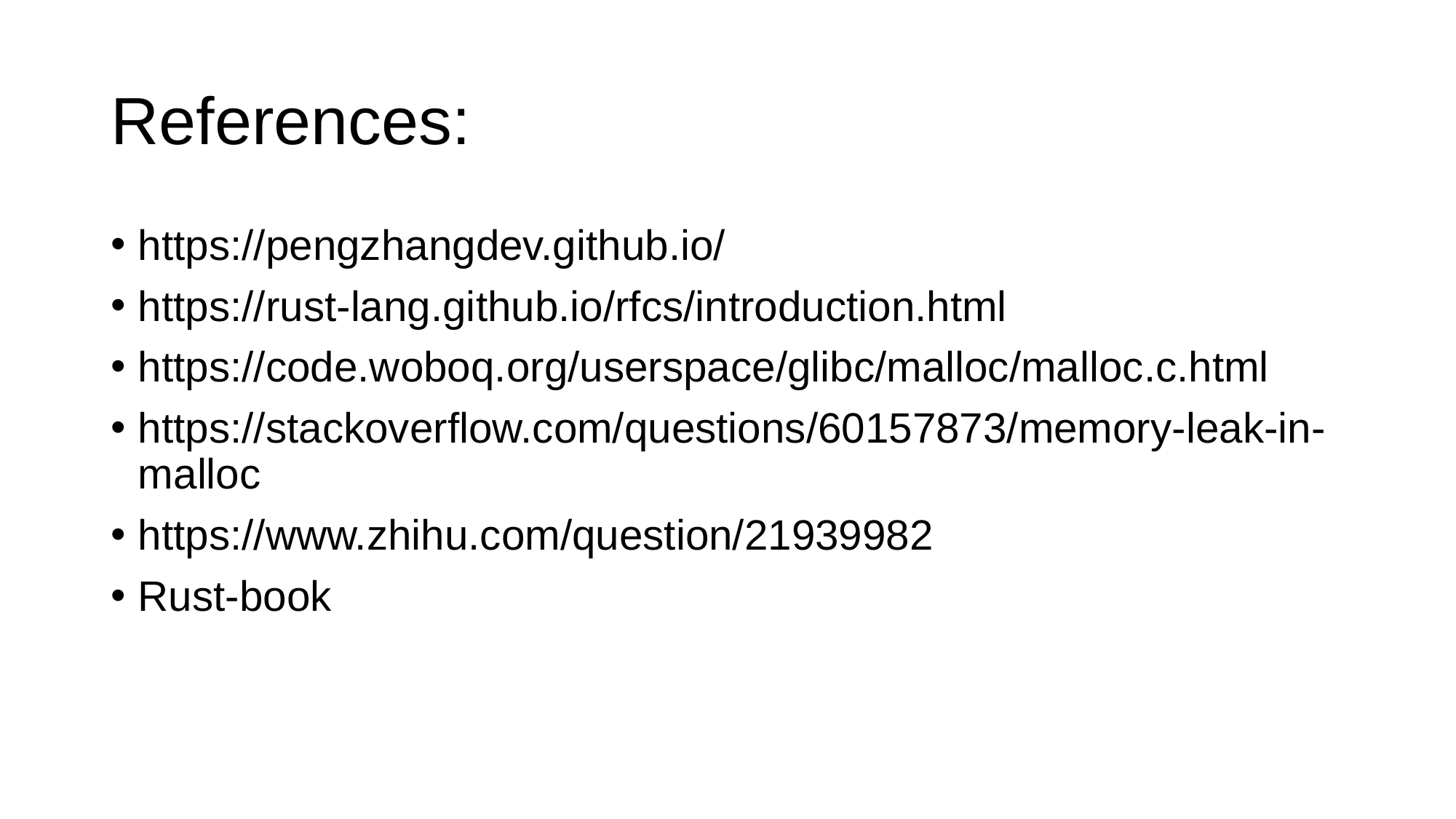

# References:
https://pengzhangdev.github.io/
https://rust-lang.github.io/rfcs/introduction.html
https://code.woboq.org/userspace/glibc/malloc/malloc.c.html
https://stackoverflow.com/questions/60157873/memory-leak-in-malloc
https://www.zhihu.com/question/21939982
Rust-book